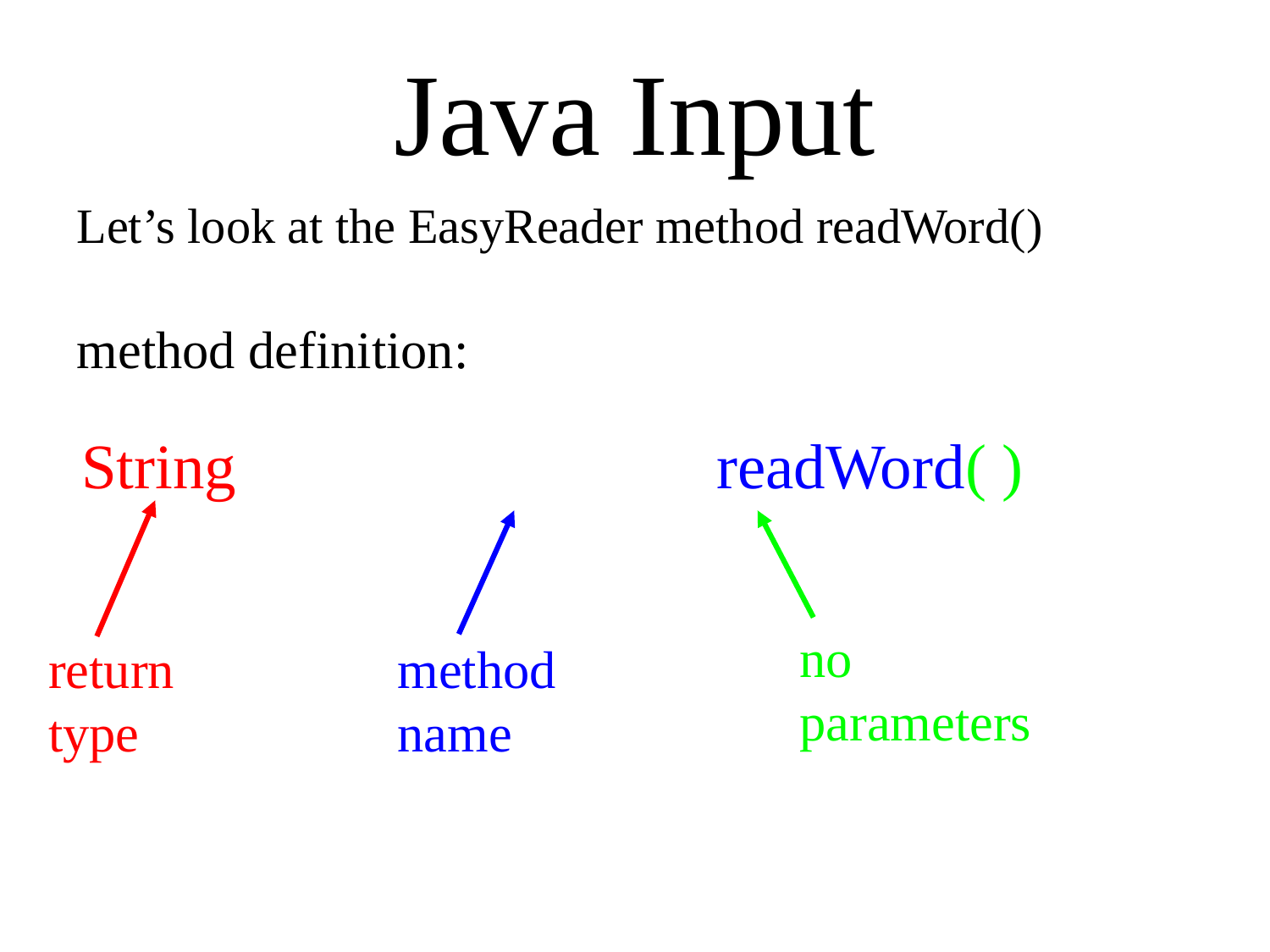

# Java Input
Let’s look at the EasyReader method readWord()
method definition:
String				readWord( )
no parameters
return
type
method
name